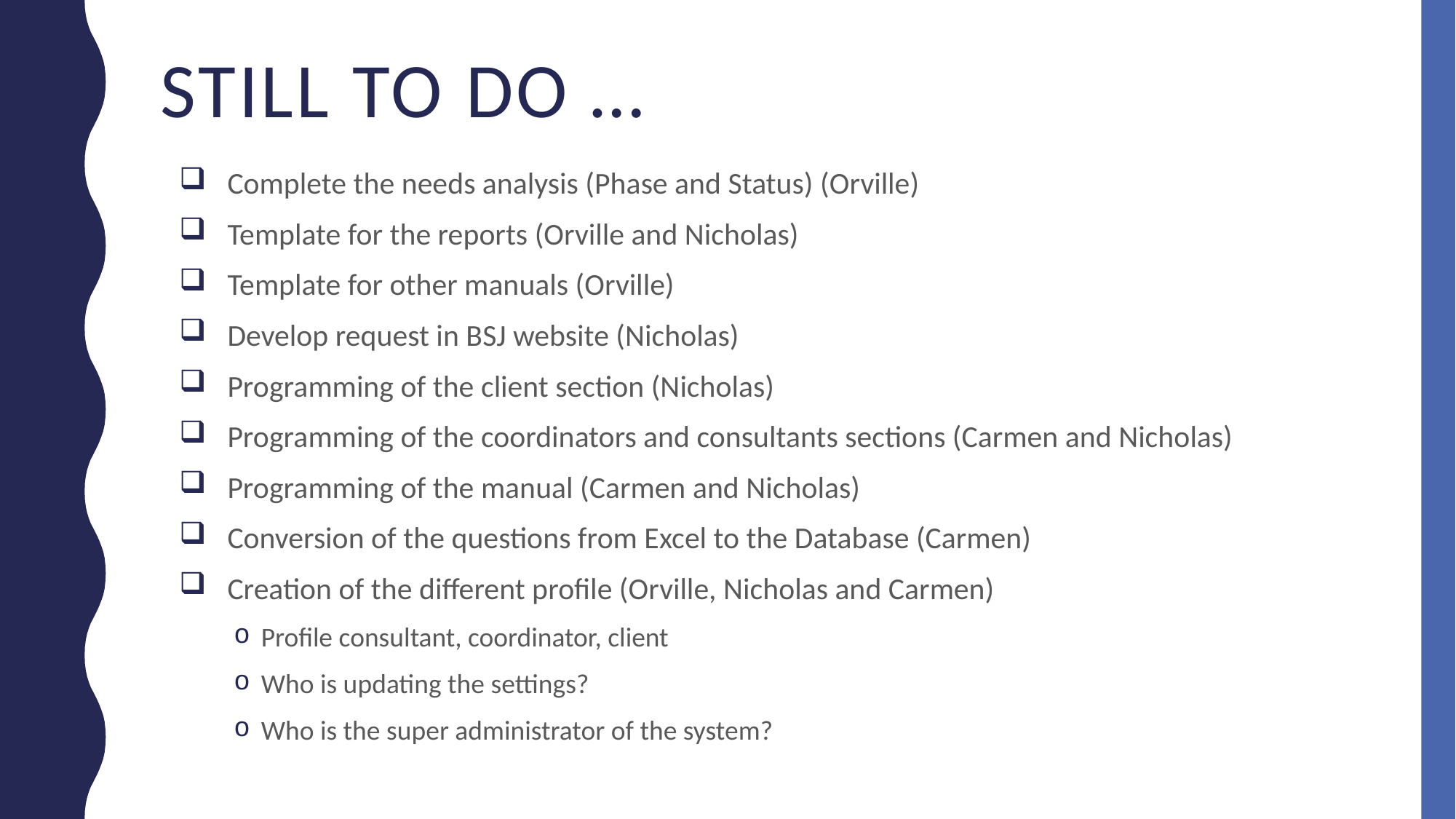

# Still to do …
   Complete the needs analysis (Phase and Status) (Orville)
   Template for the reports (Orville and Nicholas)
   Template for other manuals (Orville)
   Develop request in BSJ website (Nicholas)
   Programming of the client section (Nicholas)
   Programming of the coordinators and consultants sections (Carmen and Nicholas)
   Programming of the manual (Carmen and Nicholas)
   Conversion of the questions from Excel to the Database (Carmen)
   Creation of the different profile (Orville, Nicholas and Carmen)
Profile consultant, coordinator, client
Who is updating the settings?
Who is the super administrator of the system?